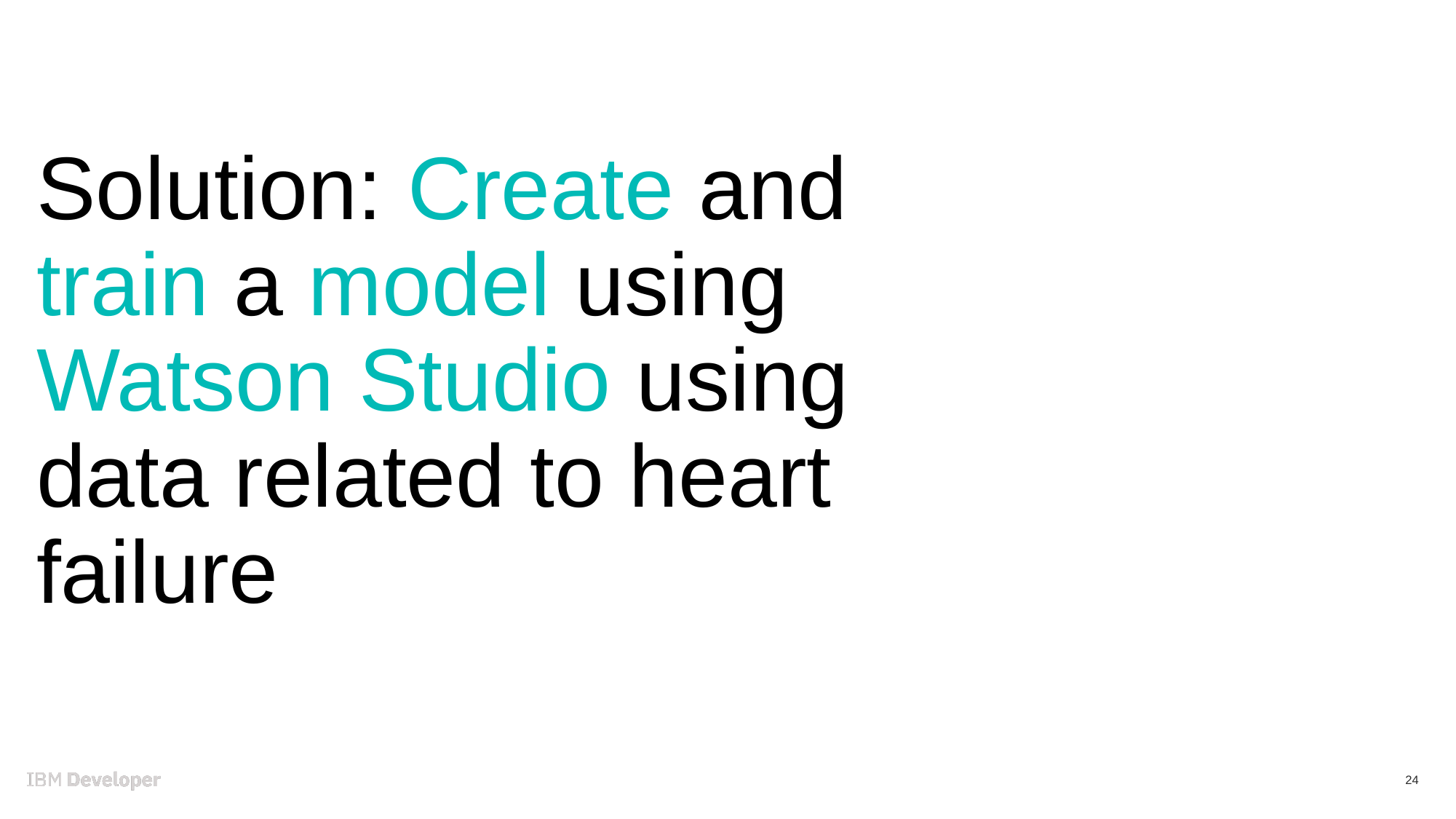

# Solution: Create and train a model using Watson Studio using data related to heart failure
24